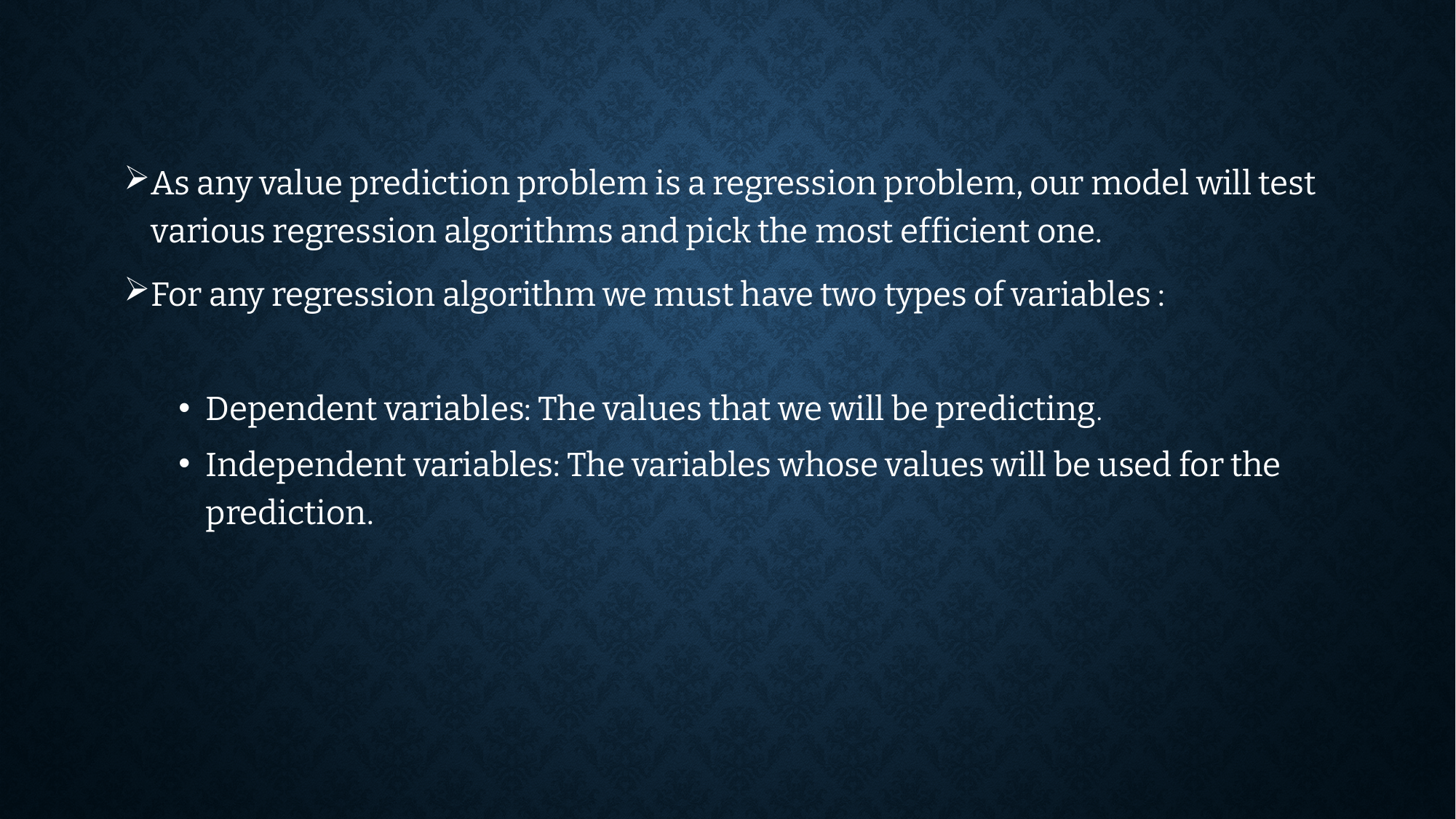

As any value prediction problem is a regression problem, our model will test various regression algorithms and pick the most efficient one.
For any regression algorithm we must have two types of variables :

Dependent variables: The values that we will be predicting.
Independent variables: The variables whose values will be used for the prediction.